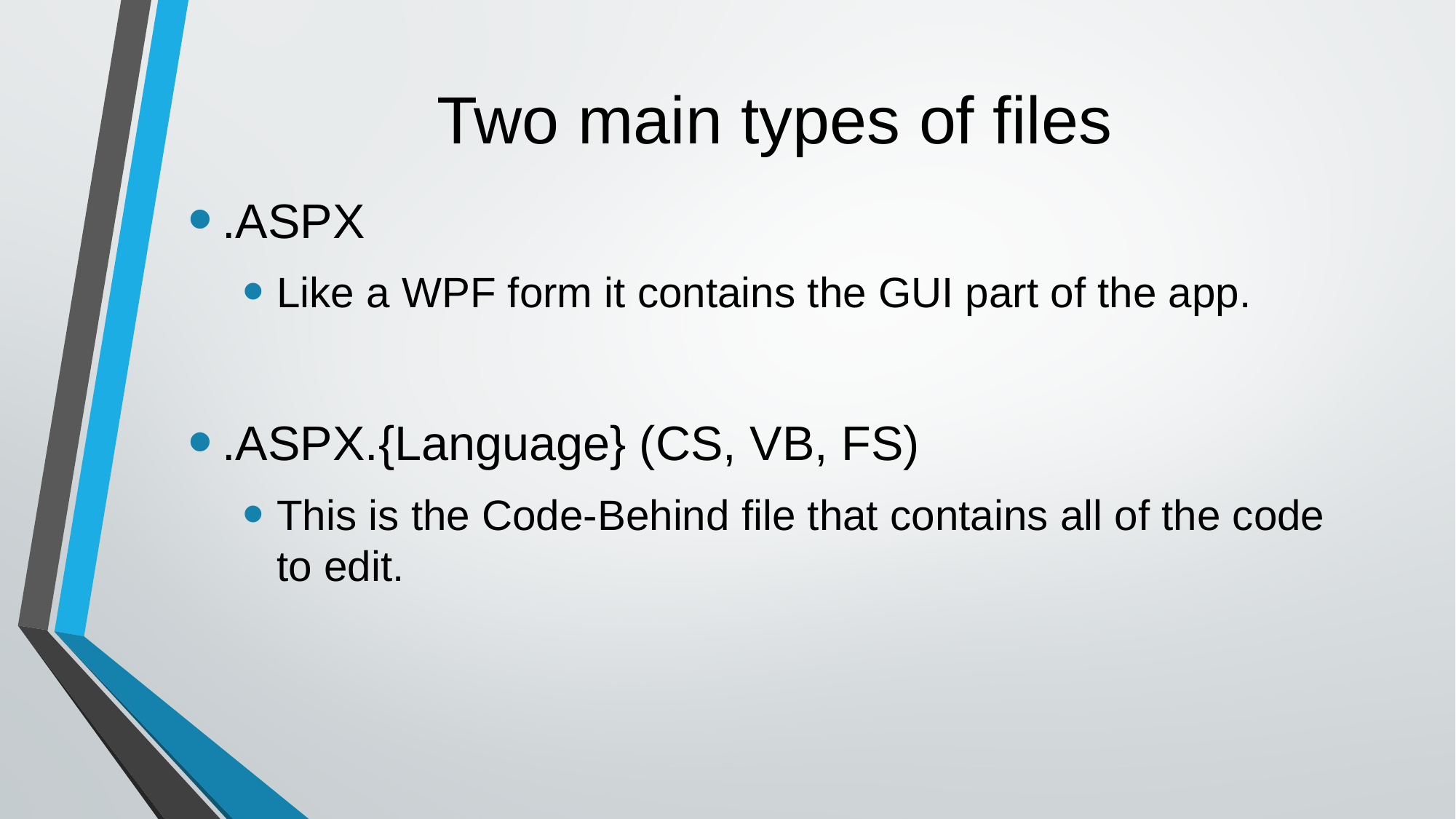

# Two main types of files
.ASPX
Like a WPF form it contains the GUI part of the app.

.ASPX.{Language} (CS, VB, FS)
This is the Code-Behind file that contains all of the code to edit.